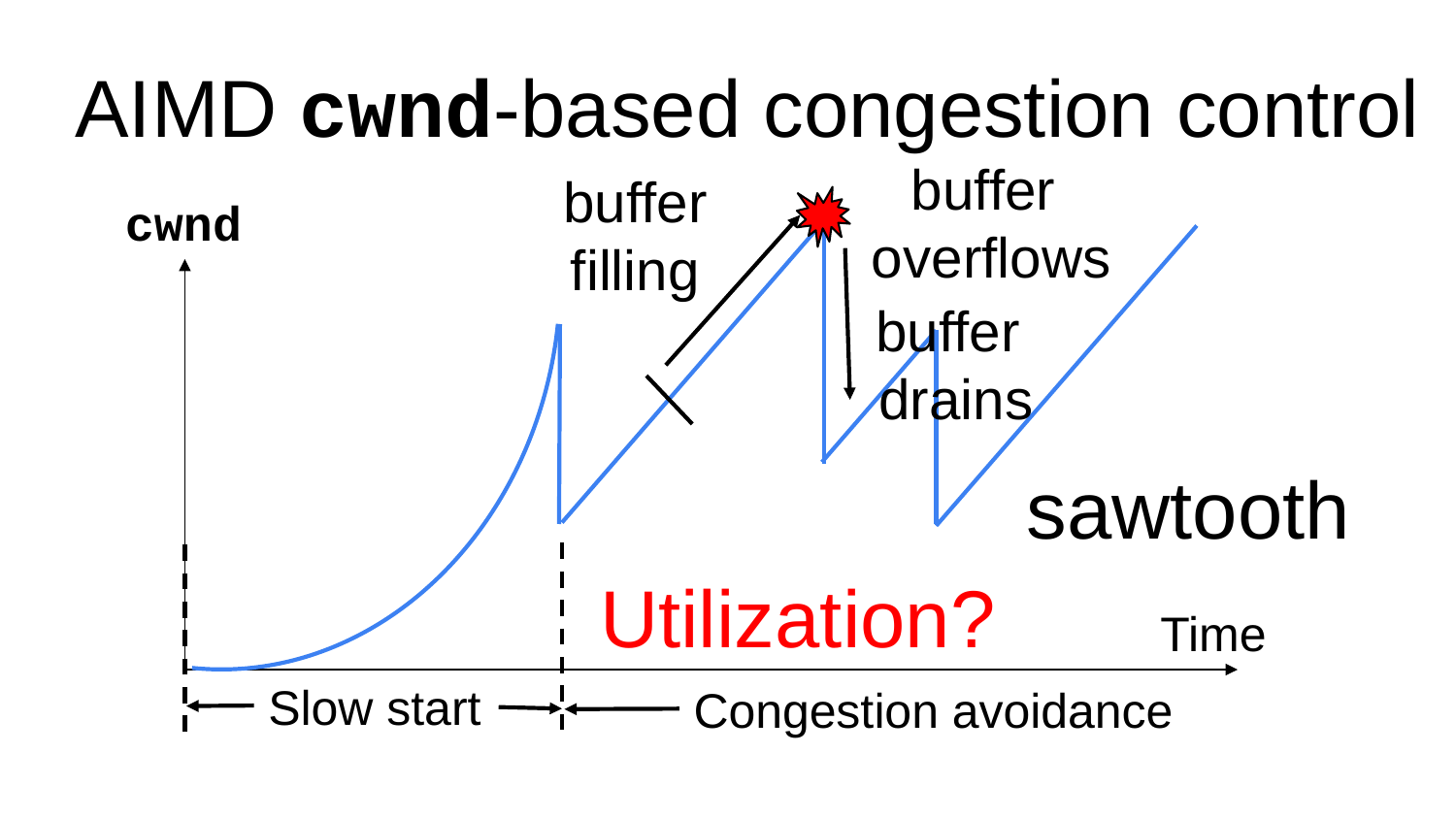

# AIMD cwnd-based congestion control
buffer
overflows
buffer
filling
cwnd

buffer
drains
sawtooth
Slow start
Utilization?
Time
Congestion avoidance